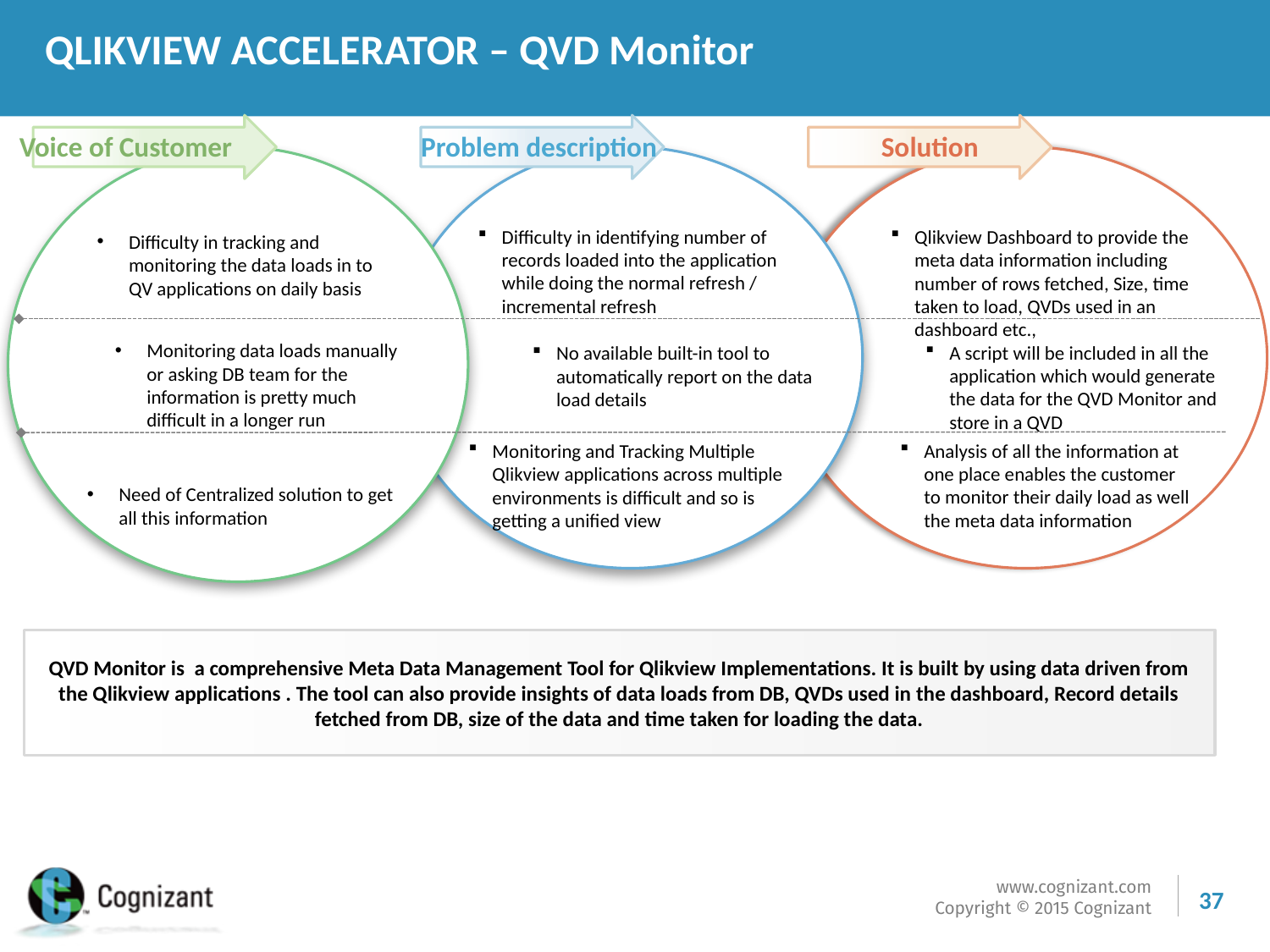

QLIKVIEW ACCELERATOR – QVD Monitor

Voice of Customer

Problem description

Solution

Difficulty in identifying number of records loaded into the application while doing the normal refresh / incremental refresh
Qlikview Dashboard to provide the meta data information including number of rows fetched, Size, time taken to load, QVDs used in an dashboard etc.,

Difficulty in tracking and monitoring the data loads in to QV applications on daily basis

A script will be included in all the application which would generate the data for the QVD Monitor and store in a QVD
No available built-in tool to automatically report on the data load details

Monitoring data loads manually or asking DB team for the information is pretty much difficult in a longer run
Analysis of all the information at one place enables the customer to monitor their daily load as well the meta data information
Monitoring and Tracking Multiple Qlikview applications across multiple environments is difficult and so is getting a unified view
Need of Centralized solution to get all this information

QVD Monitor is  a comprehensive Meta Data Management Tool for Qlikview Implementations. It is built by using data driven from the Qlikview applications . The tool can also provide insights of data loads from DB, QVDs used in the dashboard, Record details fetched from DB, size of the data and time taken for loading the data.